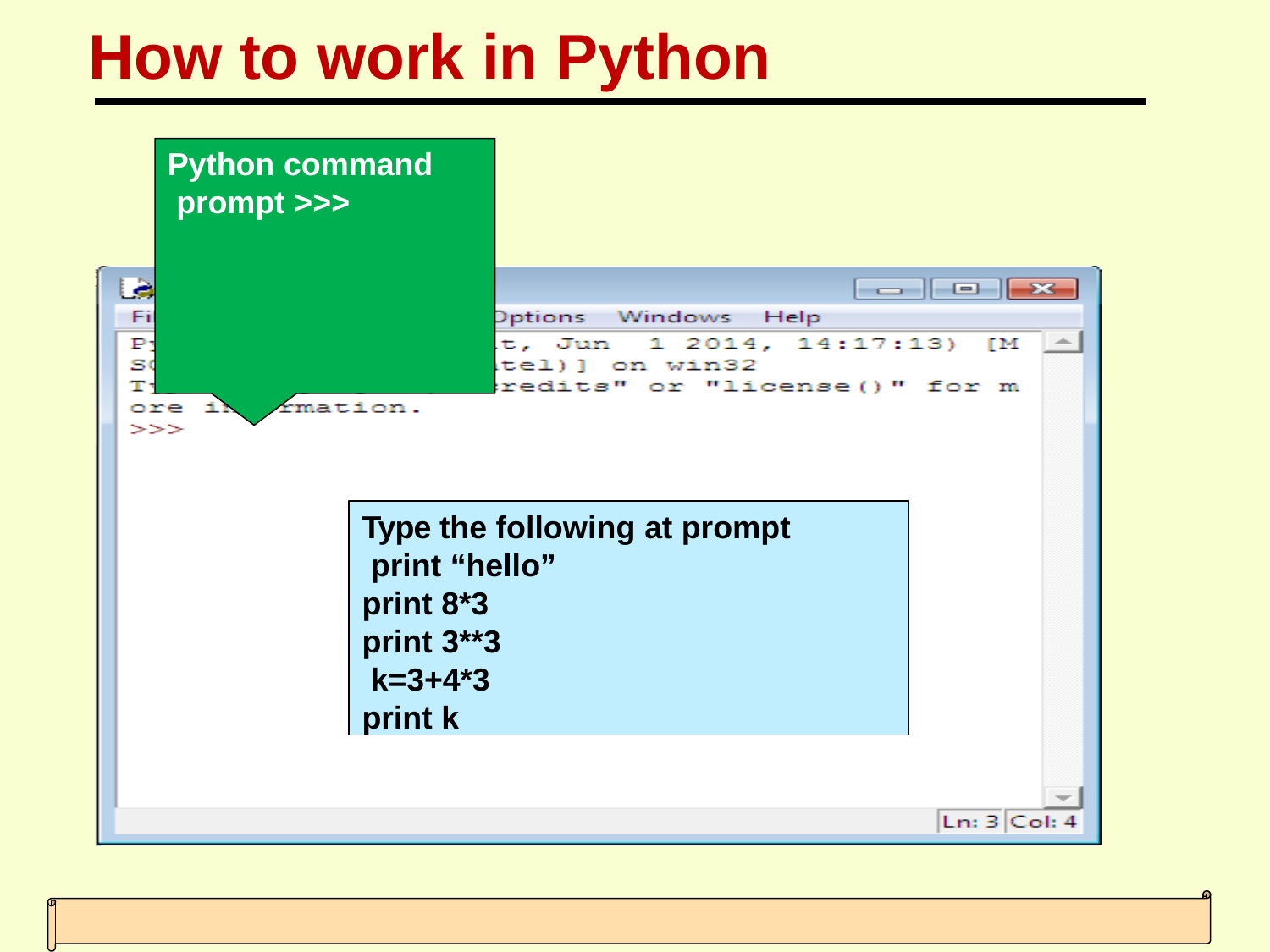

# How to work in Python

Python command  prompt >>>

Type the following at prompt  print “hello”
print 8*3  print 3**3  k=3+4*3
print k